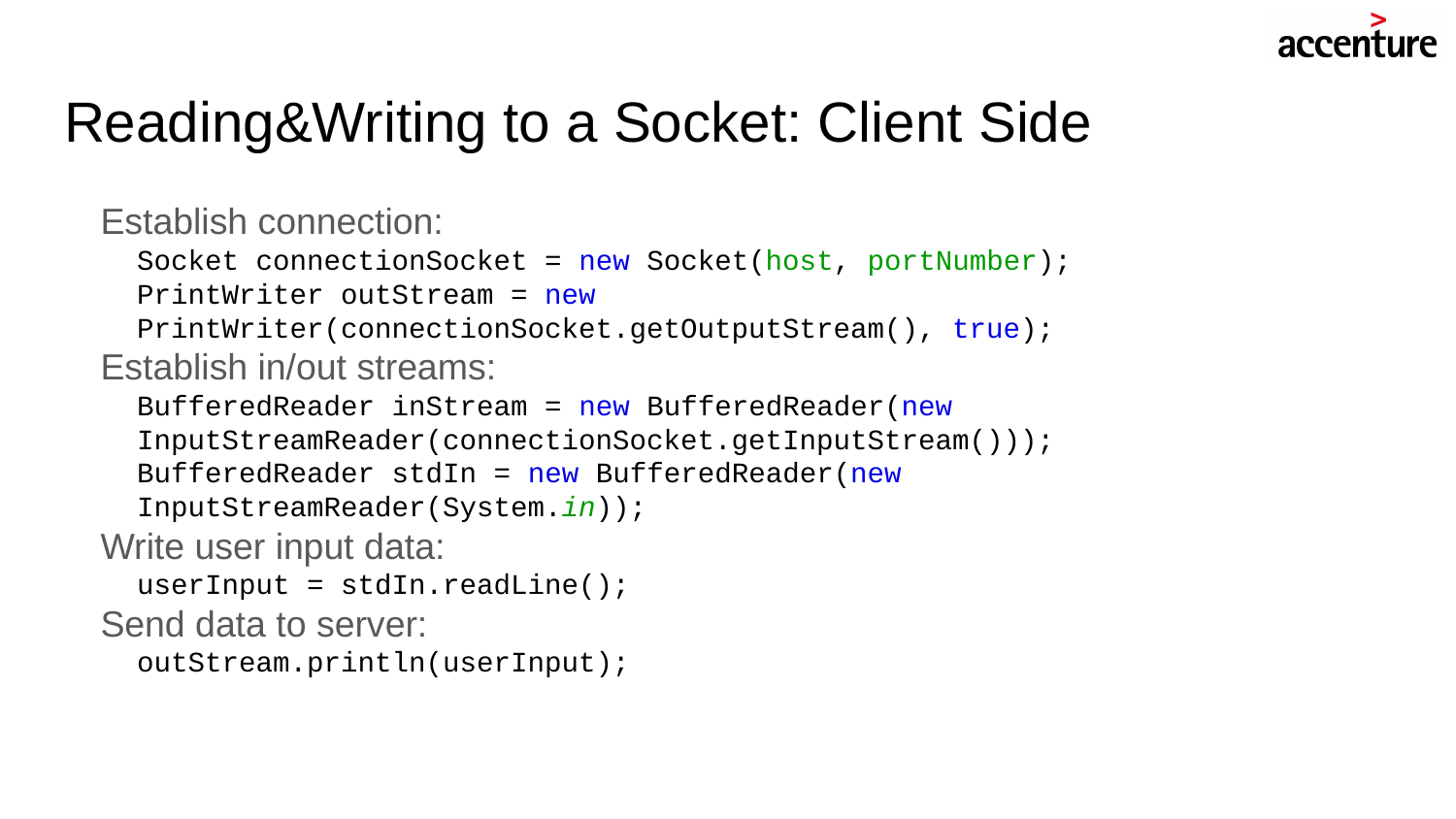

# Reading&Writing to a Socket: Client Side
Establish connection:
Socket connectionSocket = new Socket(host, portNumber);
PrintWriter outStream = new PrintWriter(connectionSocket.getOutputStream(), true);
Establish in/out streams:
BufferedReader inStream = new BufferedReader(new InputStreamReader(connectionSocket.getInputStream()));
BufferedReader stdIn = new BufferedReader(new InputStreamReader(System.in));
Write user input data:
userInput = stdIn.readLine();
Send data to server:
outStream.println(userInput);